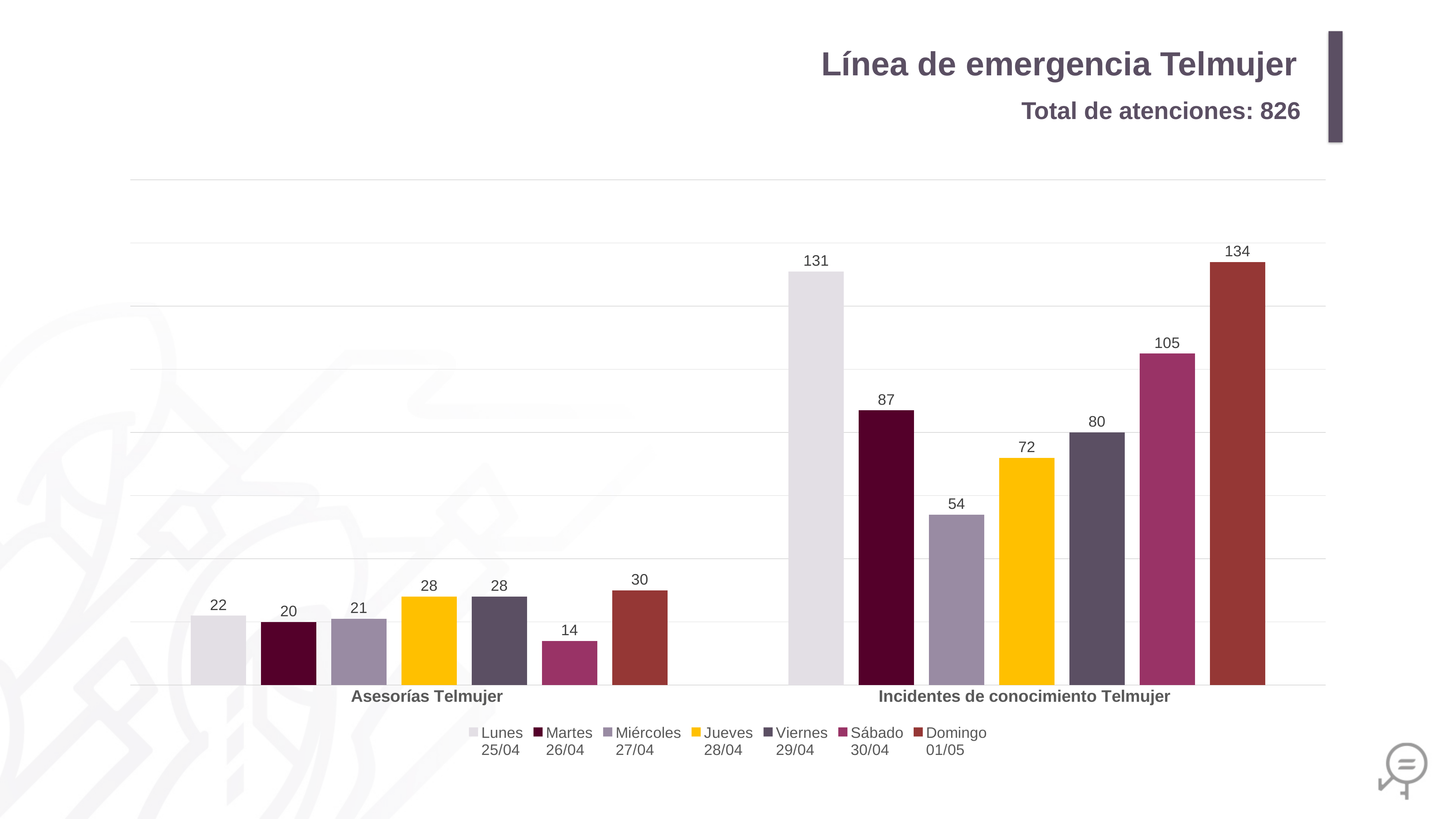

Línea de emergencia Telmujer
Total de atenciones: 826

### Chart

| Category | Lunes
25/04 | Martes
26/04 | Miércoles
27/04 | Jueves
28/04 | Viernes
29/04 | Sábado
30/04 | Domingo
01/05 |
|---|---|---|---|---|---|---|---|
| Asesorías Telmujer  | 22.0 | 20.0 | 21.0 | 28.0 | 28.0 | 14.0 | 30.0 |
| Incidentes de conocimiento Telmujer  | 131.0 | 87.0 | 54.0 | 72.0 | 80.0 | 105.0 | 134.0 |